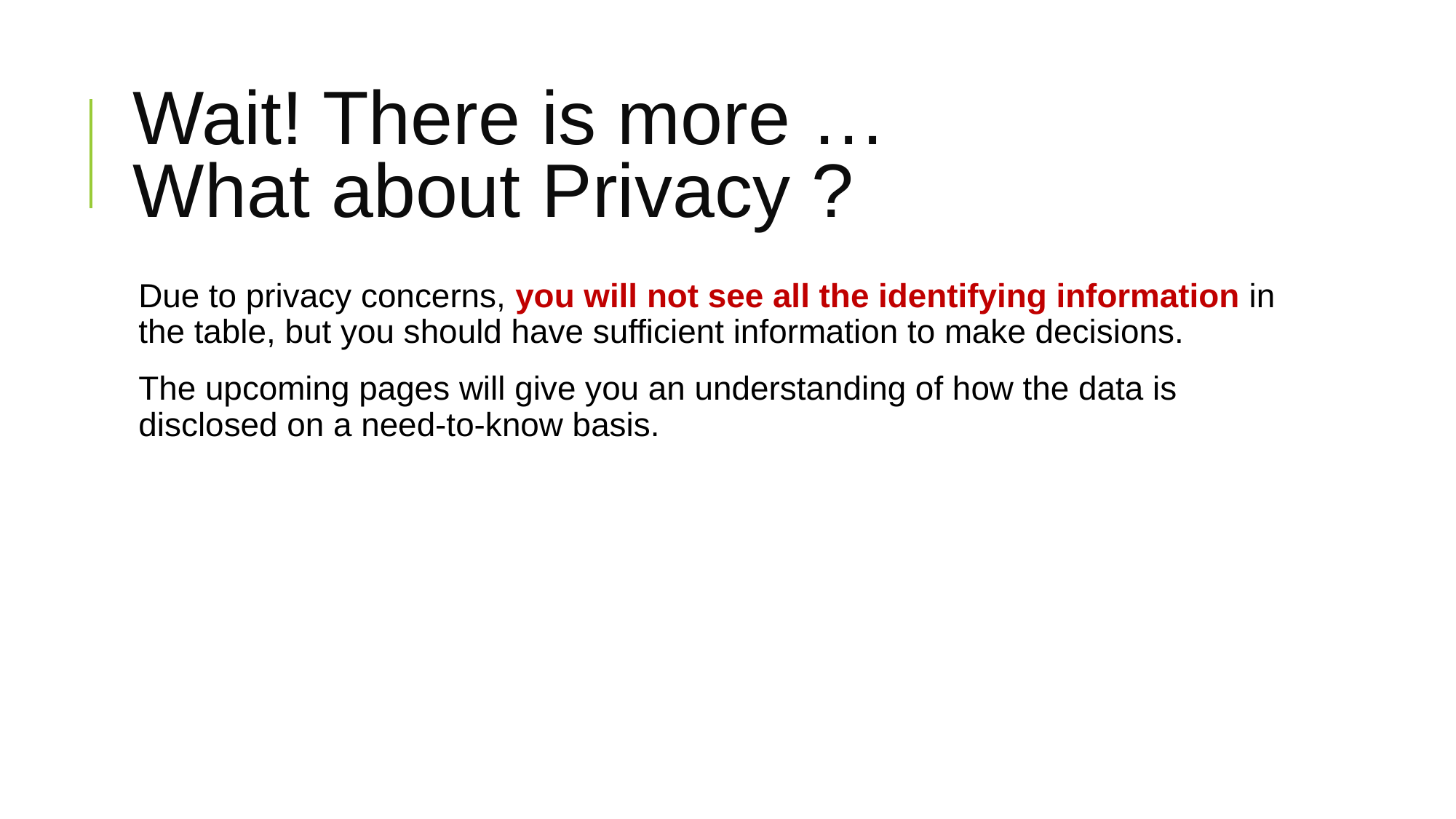

# Wait! There is more … What about Privacy ?
Due to privacy concerns, you will not see all the identifying information in the table, but you should have sufficient information to make decisions.
The upcoming pages will give you an understanding of how the data is disclosed on a need-to-know basis.